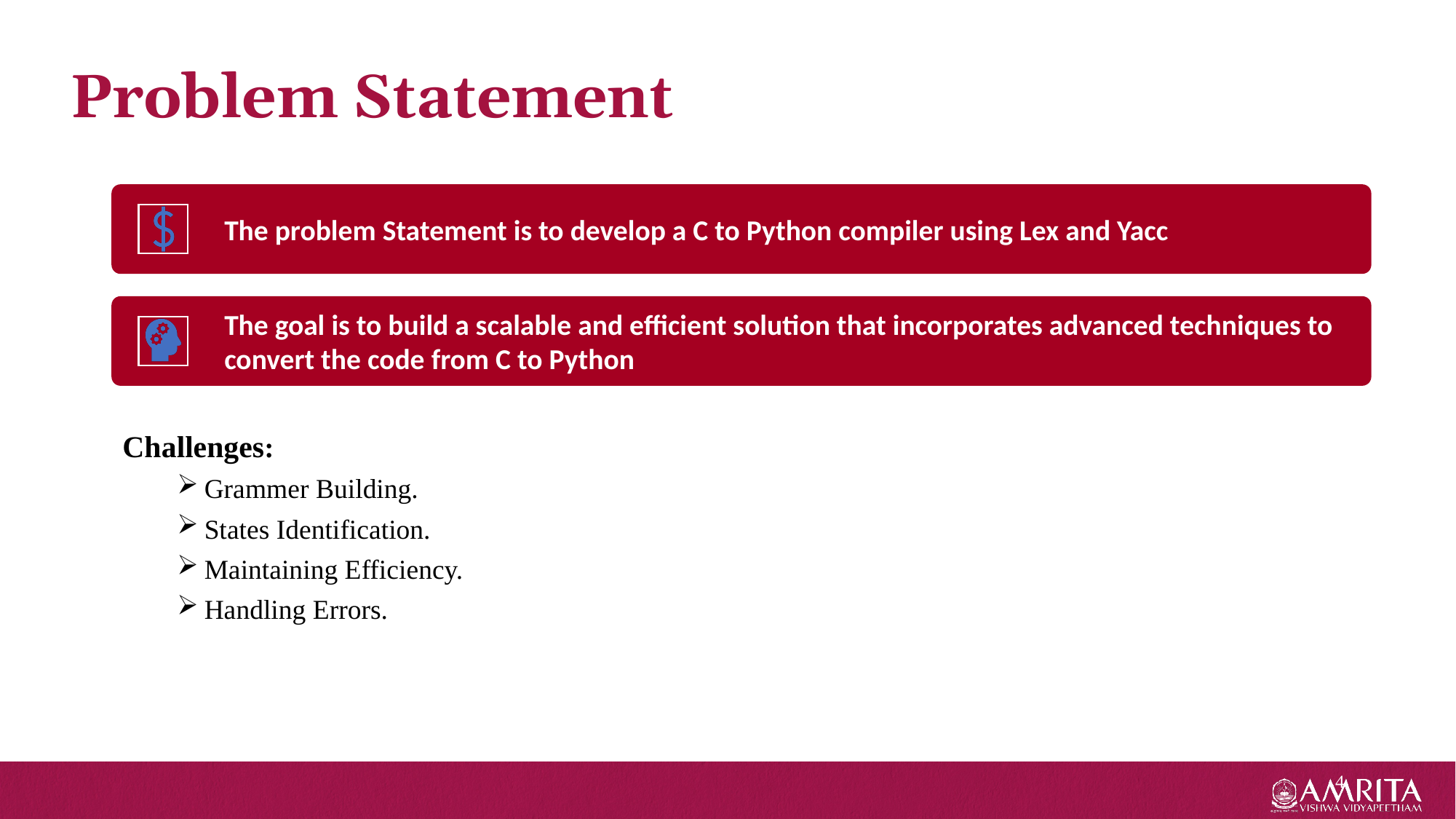

Problem Statement
The problem Statement is to develop a C to Python compiler using Lex and Yacc
The goal is to build a scalable and efficient solution that incorporates advanced techniques to convert the code from C to Python
Challenges:
Grammer Building.
States Identification.
Maintaining Efficiency.
Handling Errors.
4